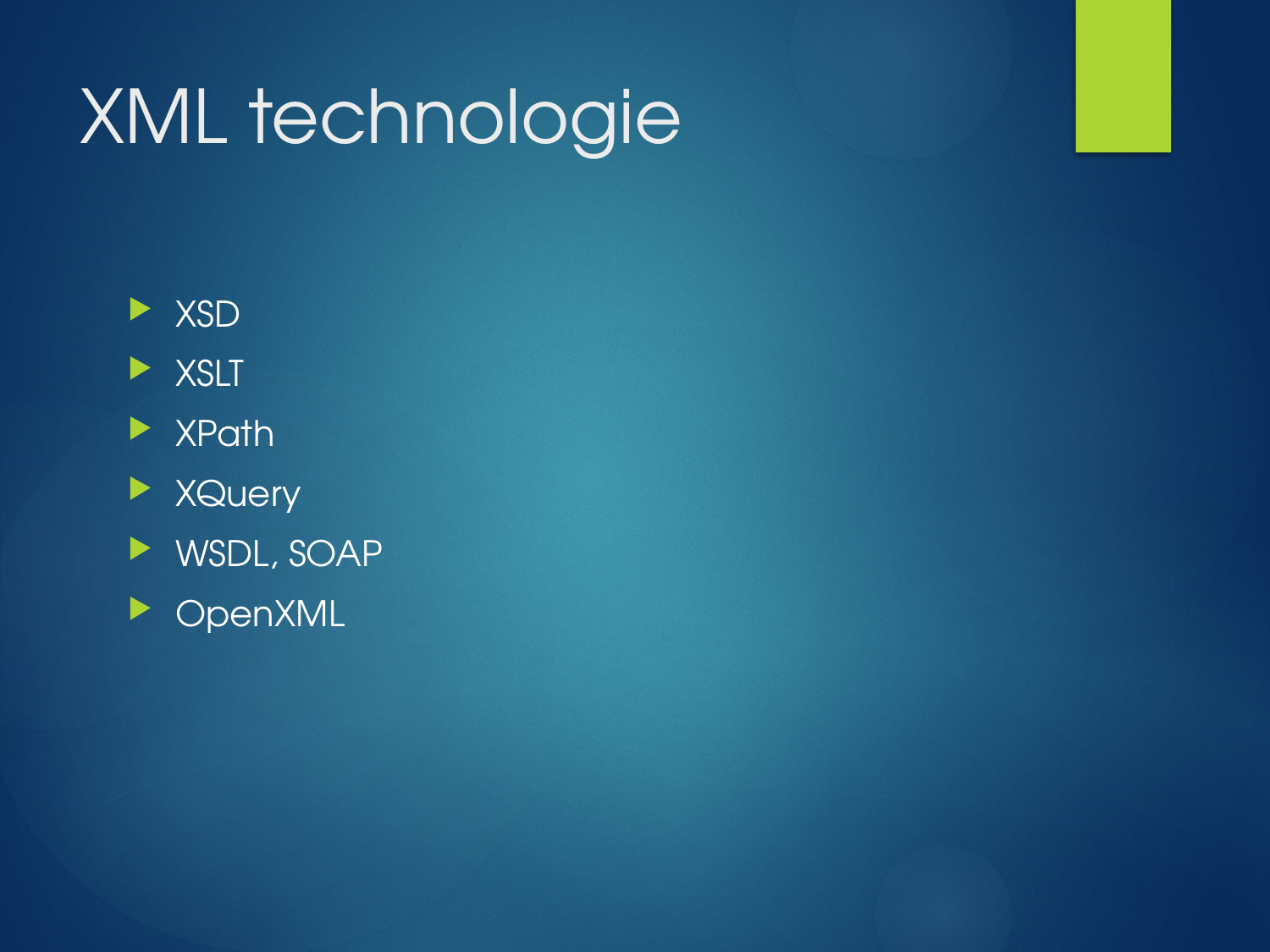

# XML technologie
XSD
XSLT
XPath
XQuery
WSDL, SOAP
OpenXML